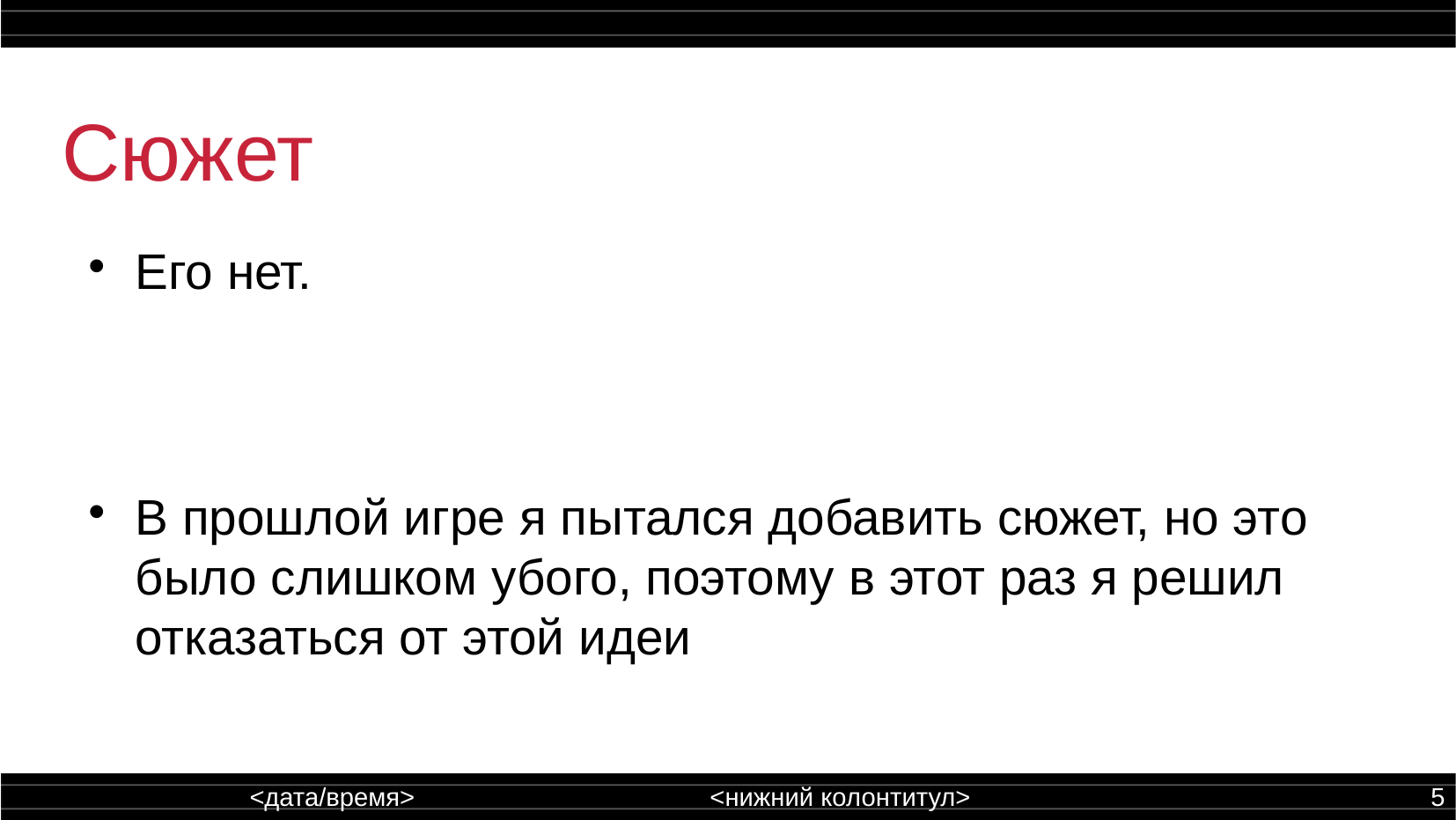

Сюжет
Его нет.

В прошлой игре я пытался добавить сюжет, но это было слишком убого, поэтому в этот раз я решил отказаться от этой идеи